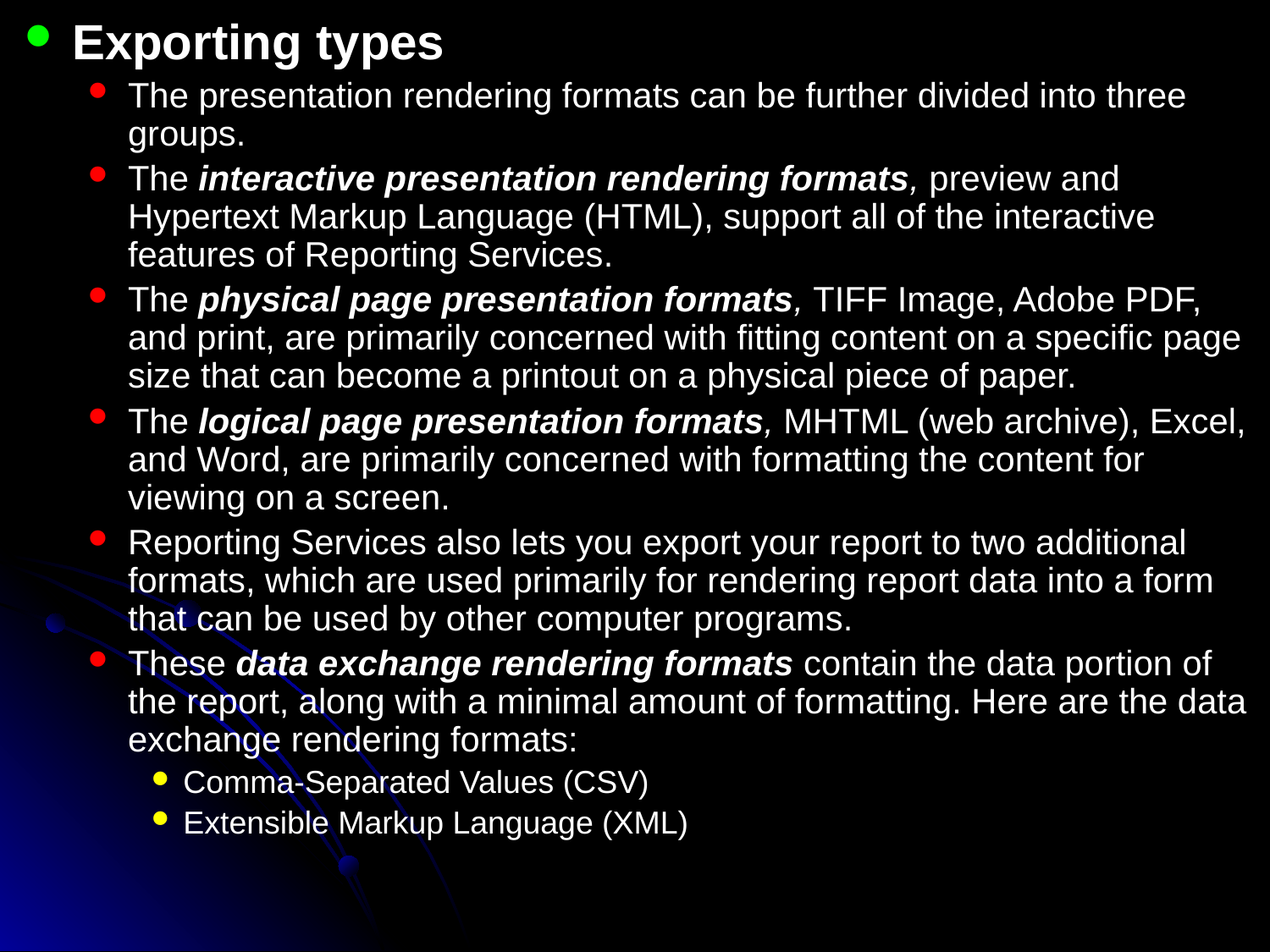

Exporting types
The presentation rendering formats can be further divided into three groups.
The interactive presentation rendering formats, preview and Hypertext Markup Language (HTML), support all of the interactive features of Reporting Services.
The physical page presentation formats, TIFF Image, Adobe PDF, and print, are primarily concerned with fitting content on a specific page size that can become a printout on a physical piece of paper.
The logical page presentation formats, MHTML (web archive), Excel, and Word, are primarily concerned with formatting the content for viewing on a screen.
Reporting Services also lets you export your report to two additional formats, which are used primarily for rendering report data into a form that can be used by other computer programs.
These data exchange rendering formats contain the data portion of the report, along with a minimal amount of formatting. Here are the data exchange rendering formats:
Comma-Separated Values (CSV)
Extensible Markup Language (XML)